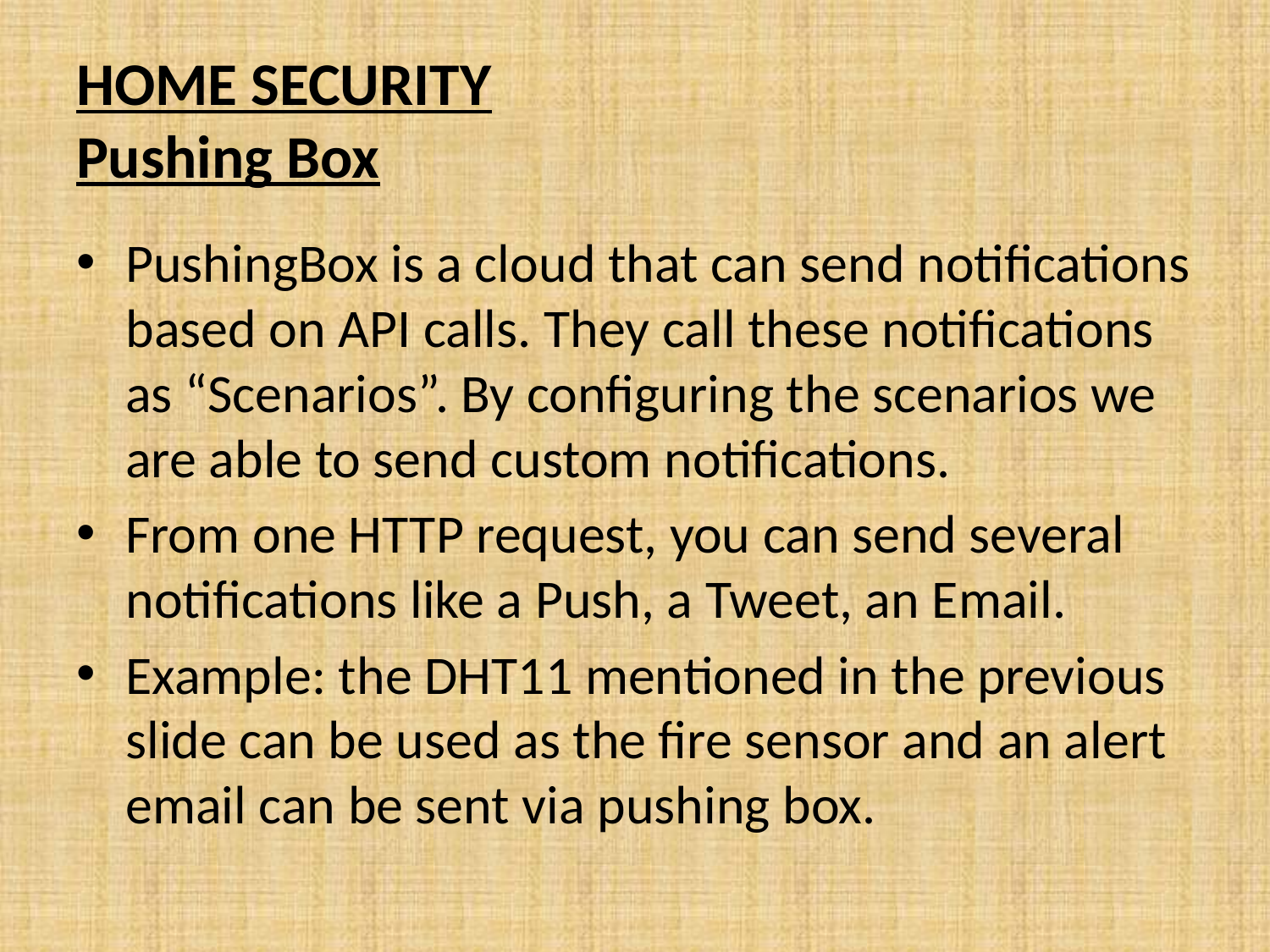

# HOME SECURITY Pushing Box
PushingBox is a cloud that can send notifications based on API calls. They call these notifications as “Scenarios”. By configuring the scenarios we are able to send custom notifications.
From one HTTP request, you can send several notifications like a Push, a Tweet, an Email.
Example: the DHT11 mentioned in the previous slide can be used as the fire sensor and an alert email can be sent via pushing box.